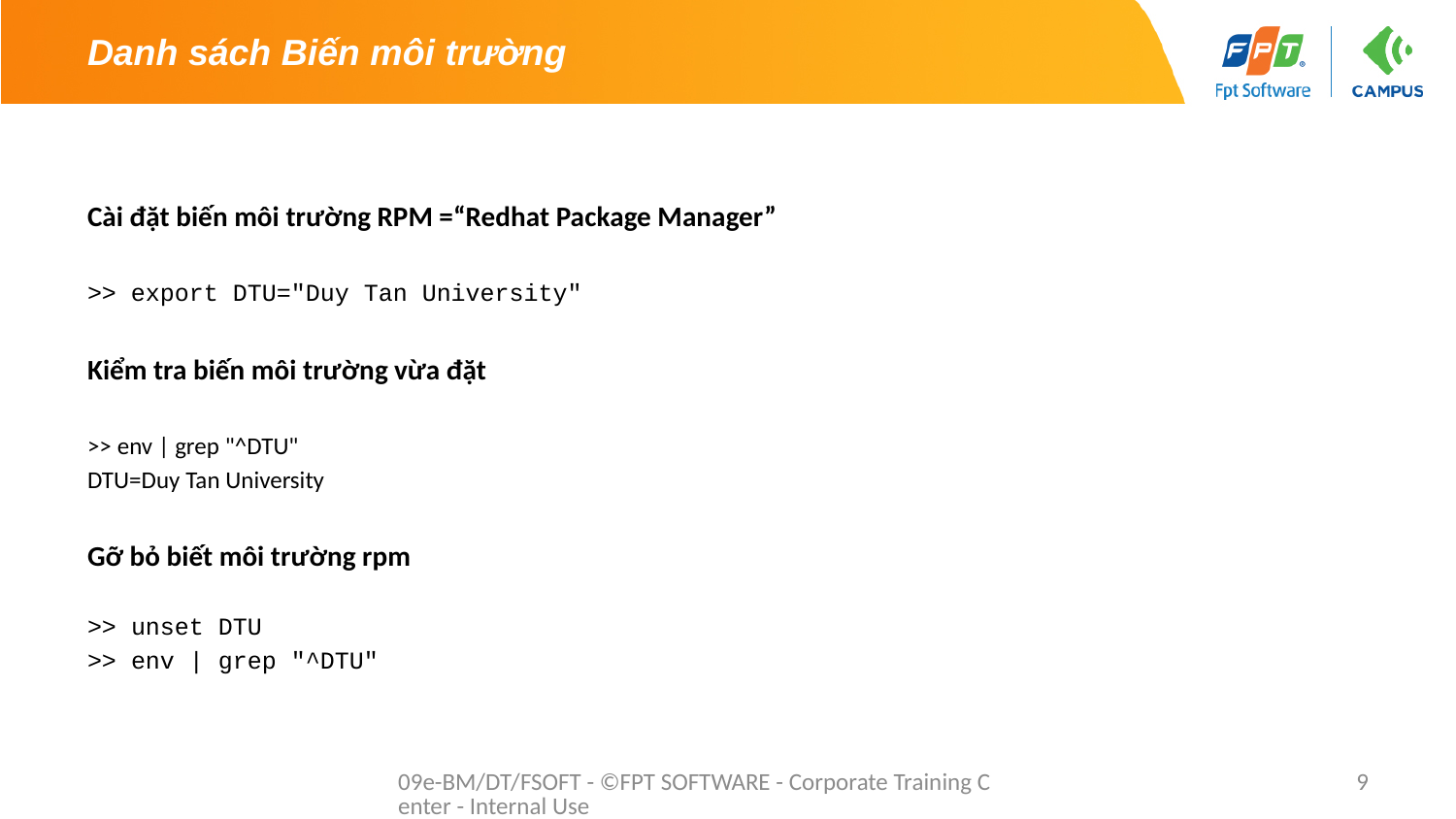

# Danh sách Biến môi trường
Cài đặt biến môi trường RPM =“Redhat Package Manager”

>> export DTU="Duy Tan University"

Kiểm tra biến môi trường vừa đặt

>> env | grep "^DTU"
DTU=Duy Tan University

Gỡ bỏ biết môi trường rpm

>> unset DTU
>> env | grep "^DTU"
09e-BM/DT/FSOFT - ©FPT SOFTWARE - Corporate Training Center - Internal Use
9